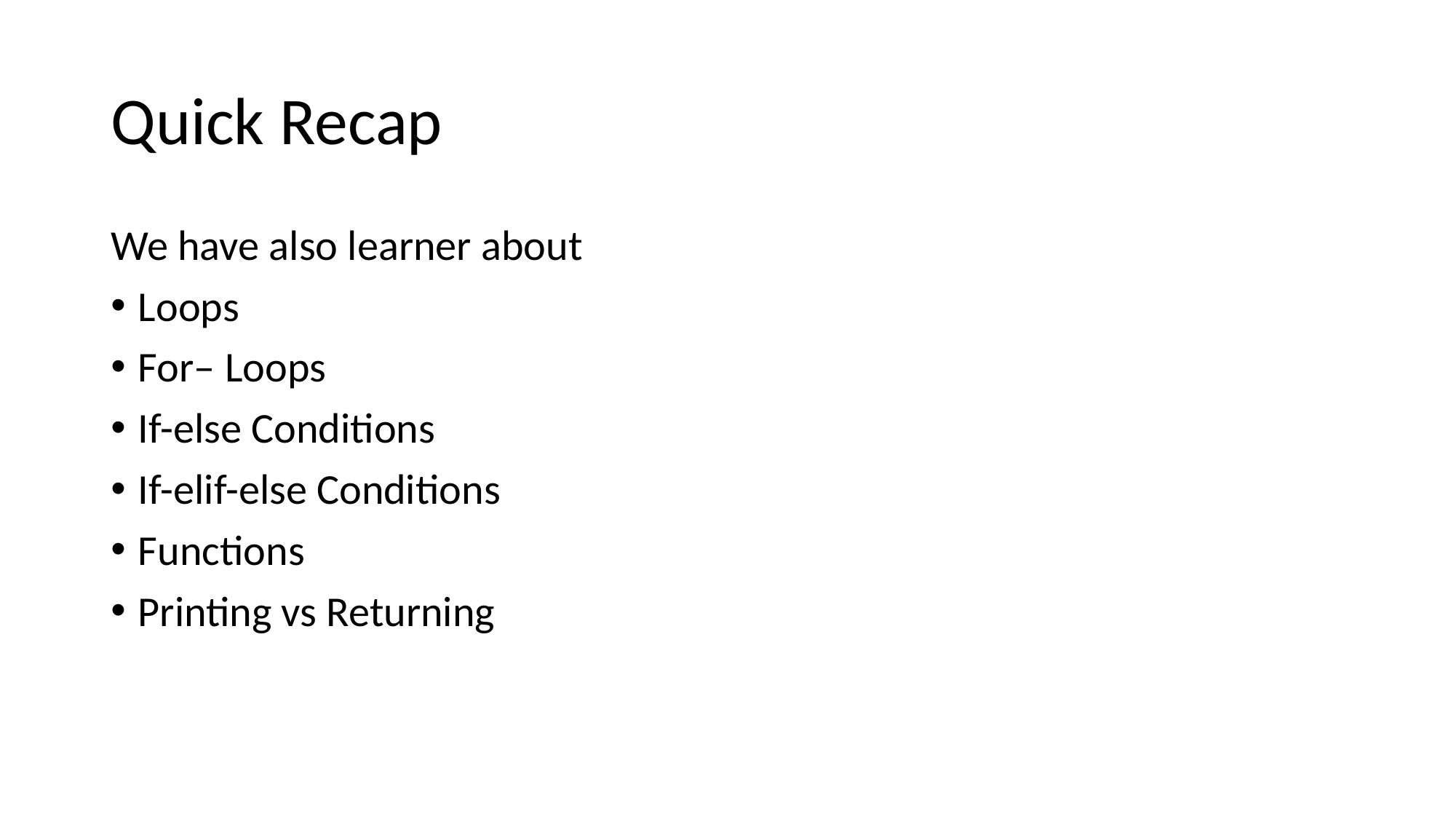

# Quick Recap
We have also learner about
Loops
For– Loops
If-else Conditions
If-elif-else Conditions
Functions
Printing vs Returning